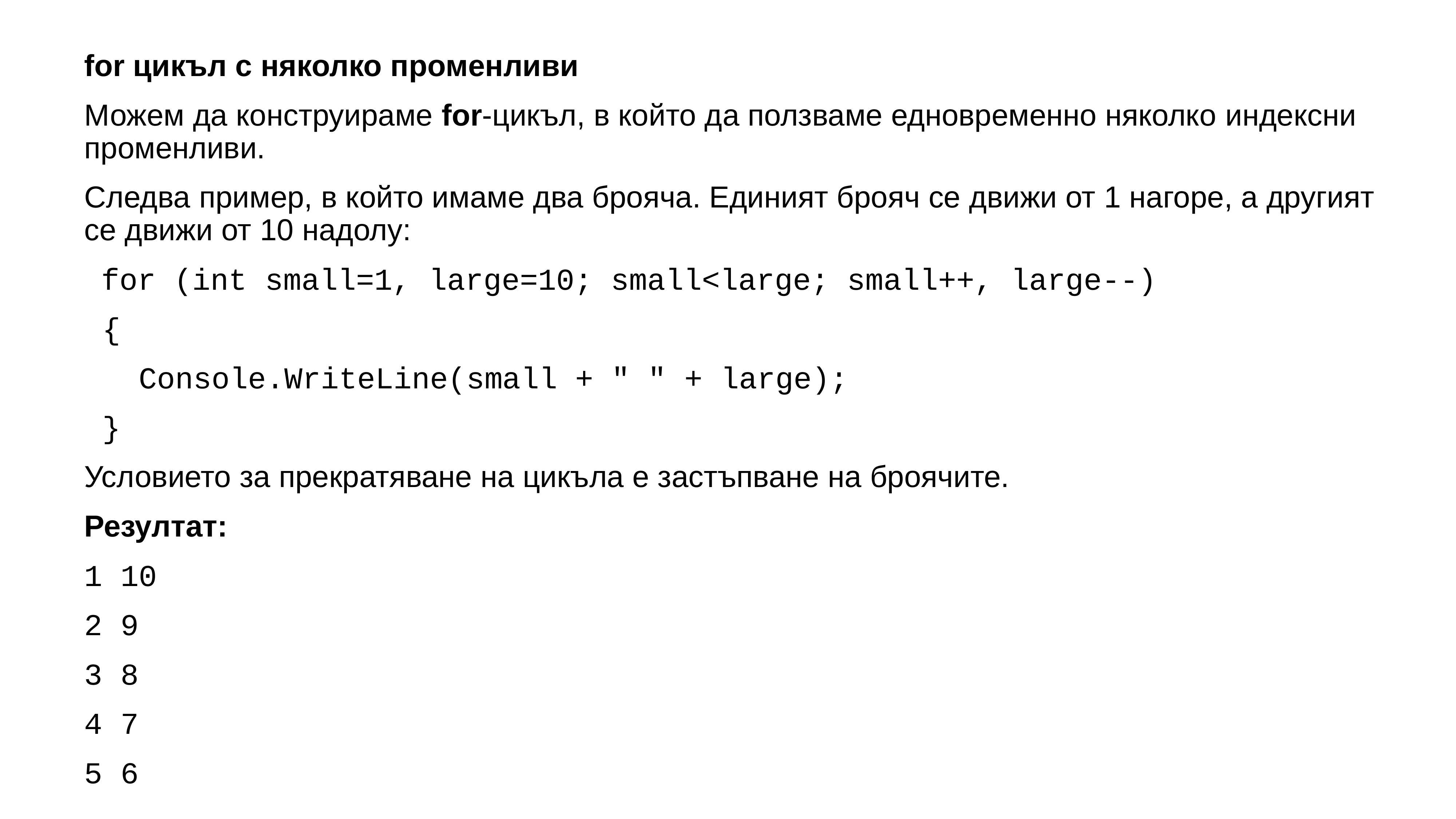

for цикъл с няколко променливи
Можем да конструираме for-цикъл, в който да ползваме едновременно няколко индексни променливи.
Следва пример, в който имаме два брояча. Единият брояч се движи от 1 нагоре, а другият се движи от 10 надолу:
  for (int small=1, large=10; small<large; small++, large--)
 {
   Console.WriteLine(small + " " + large);
 }
Условието за прекратяване на цикъла е застъпване на броячите.
Резултат:
1 10
2 9
3 8
4 7
5 6